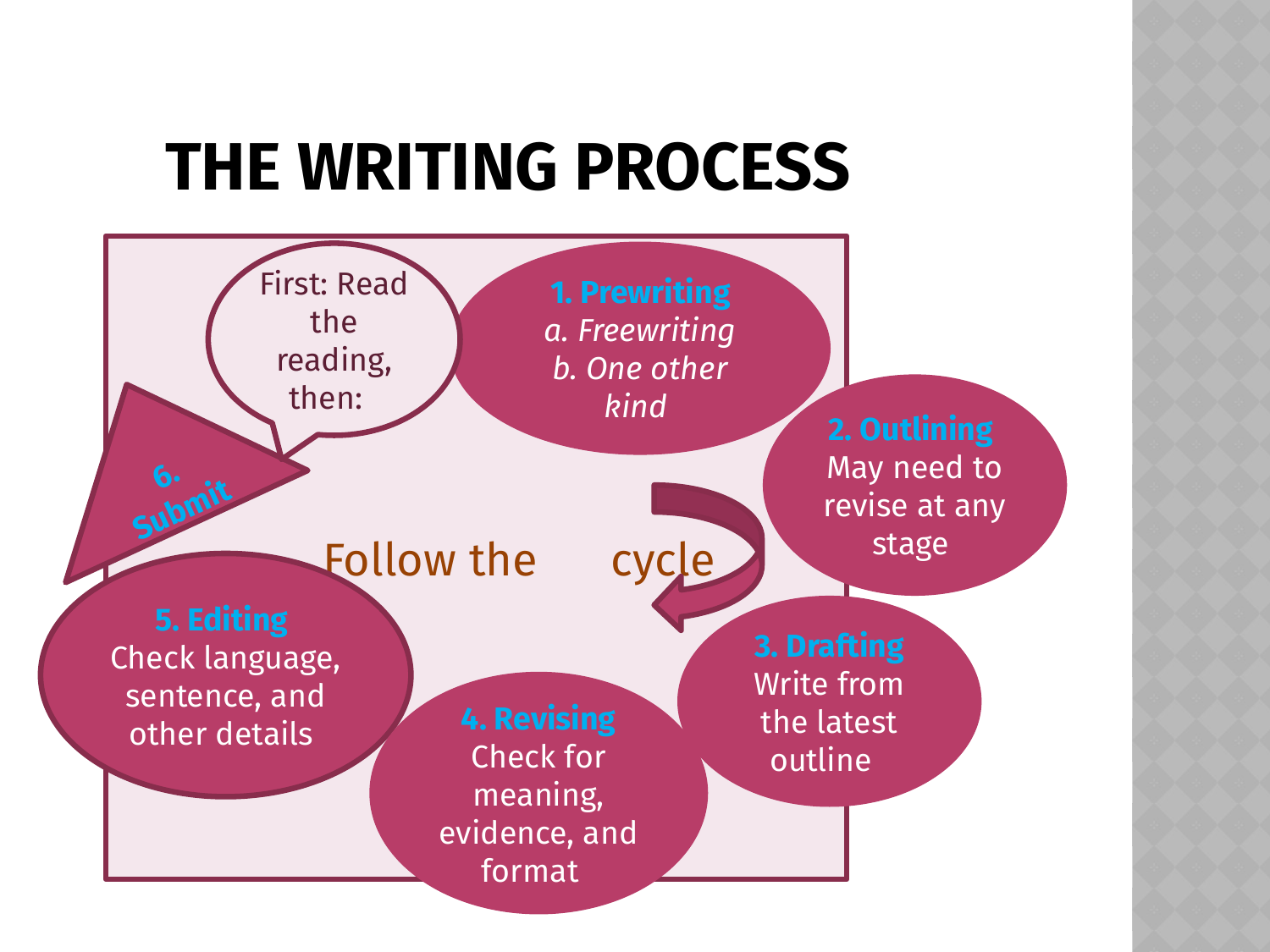

# The writing Process
        Follow the      cycle
 1. Prewriting
a. Freewriting
b. One other kind
First: Read the reading, then:
2. Outlining
May need to revise at any stage
6. Submit

5. Editing
Check language, sentence, and other details
3. Drafting
Write from the latest outline
4. Revising
Check for meaning, evidence, and format